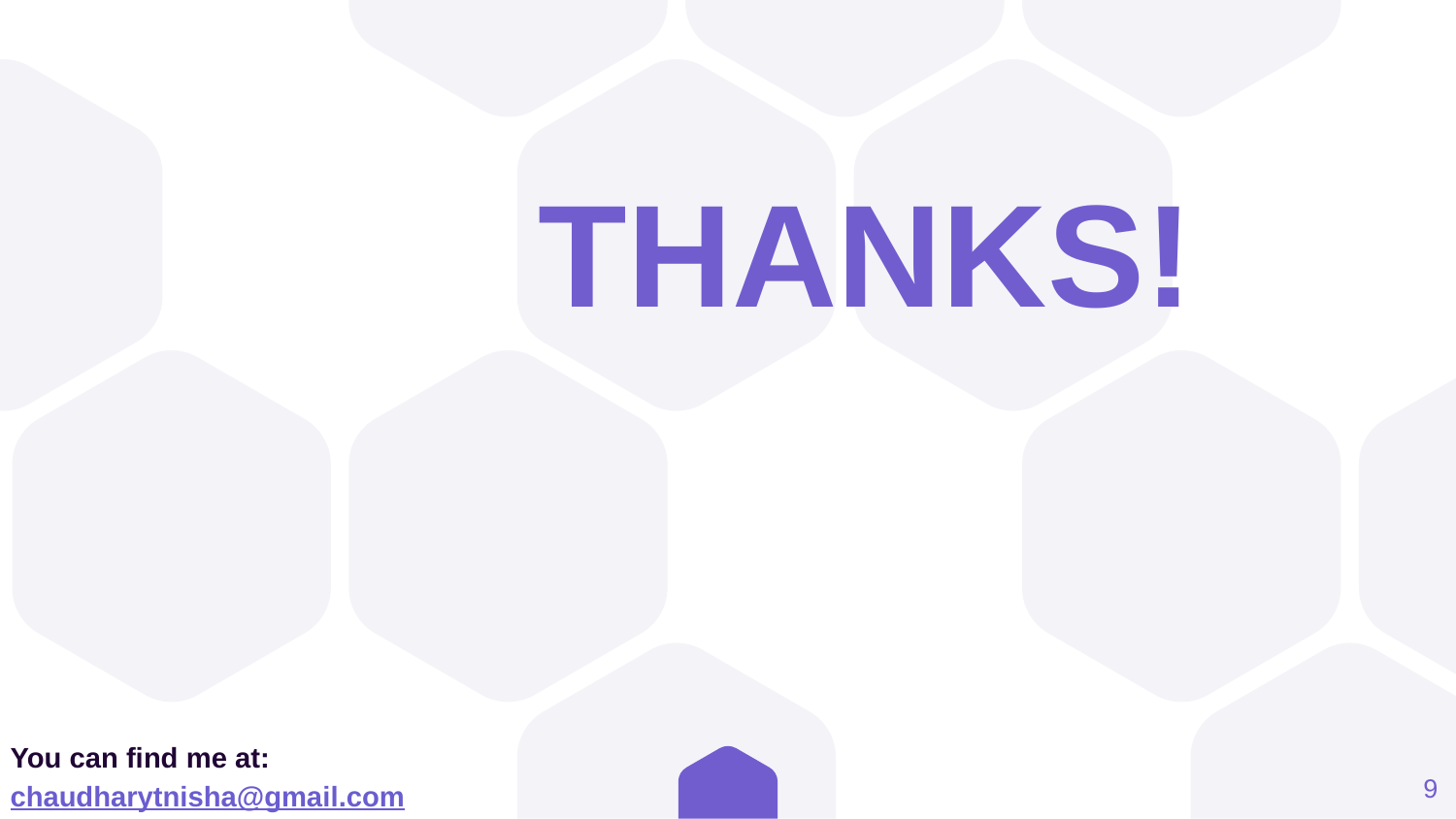

THANKS!
You can find me at: chaudharytnisha@gmail.com
9